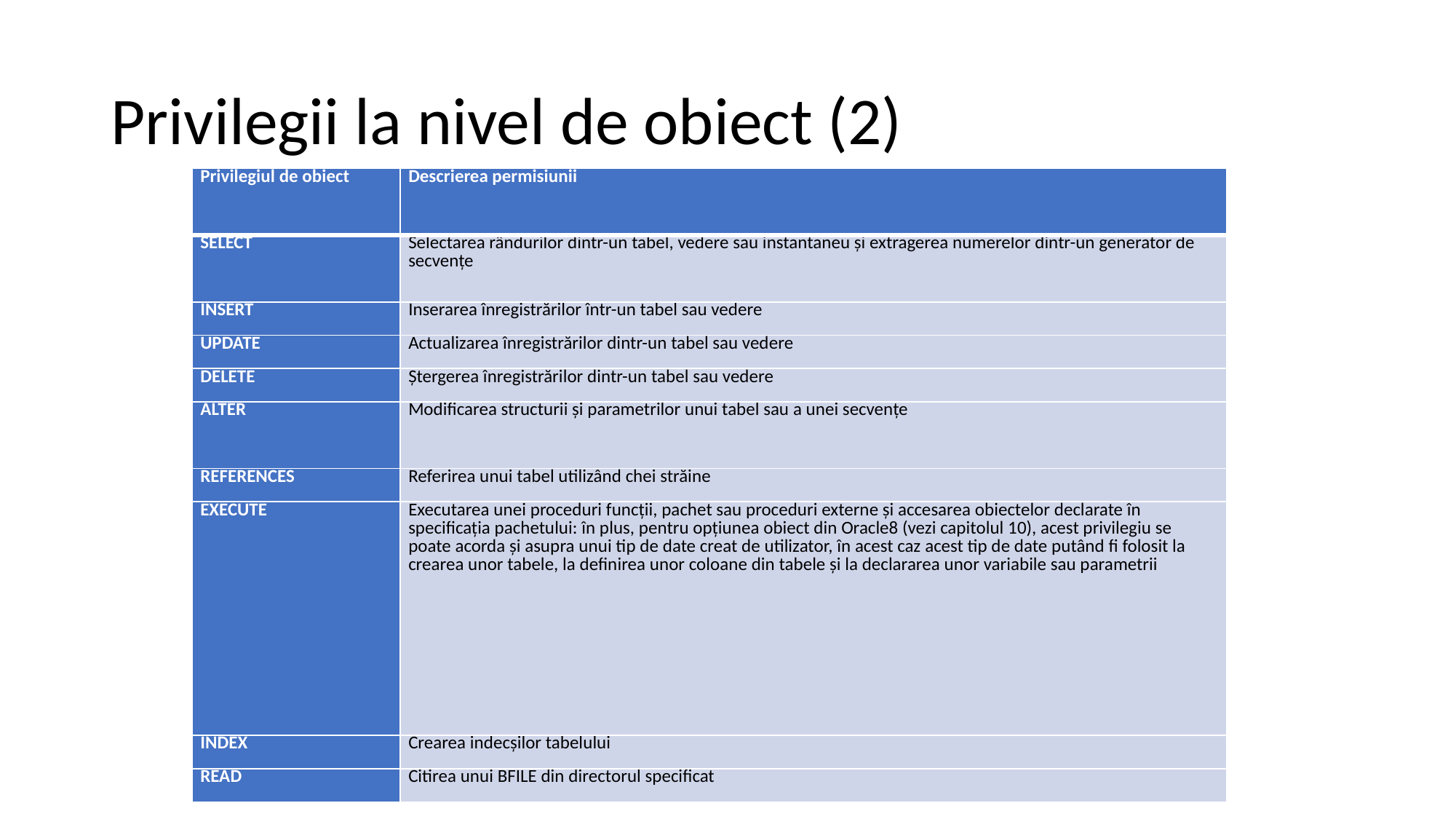

# Privilegii la nivel de obiect (2)
| Privilegiul de obiect | Descrierea permisiunii |
| --- | --- |
| select | Selectarea rândurilor dintr-un tabel, vedere sau instantaneu şi extragerea numerelor dintr-un generator de secvenţe |
| insert | Inserarea înregistrărilor într-un tabel sau vedere |
| update | Actualizarea înregistrărilor dintr-un tabel sau vedere |
| delete | Ştergerea înregistrărilor dintr-un tabel sau vedere |
| alter | Modificarea structurii şi parametrilor unui tabel sau a unei secvenţe |
| references | Referirea unui tabel utilizând chei străine |
| execute | Executarea unei proceduri funcţii, pachet sau proceduri externe şi accesarea obiectelor declarate în specificaţia pachetului: în plus, pentru opţiunea obiect din Oracle8 (vezi capitolul 10), acest privilegiu se poate acorda şi asupra unui tip de date creat de utilizator, în acest caz acest tip de date putând fi folosit la crearea unor tabele, la definirea unor coloane din tabele şi la declararea unor variabile sau parametrii |
| index | Crearea indecşilor tabelului |
| READ | Citirea unui BFILE din directorul specificat |